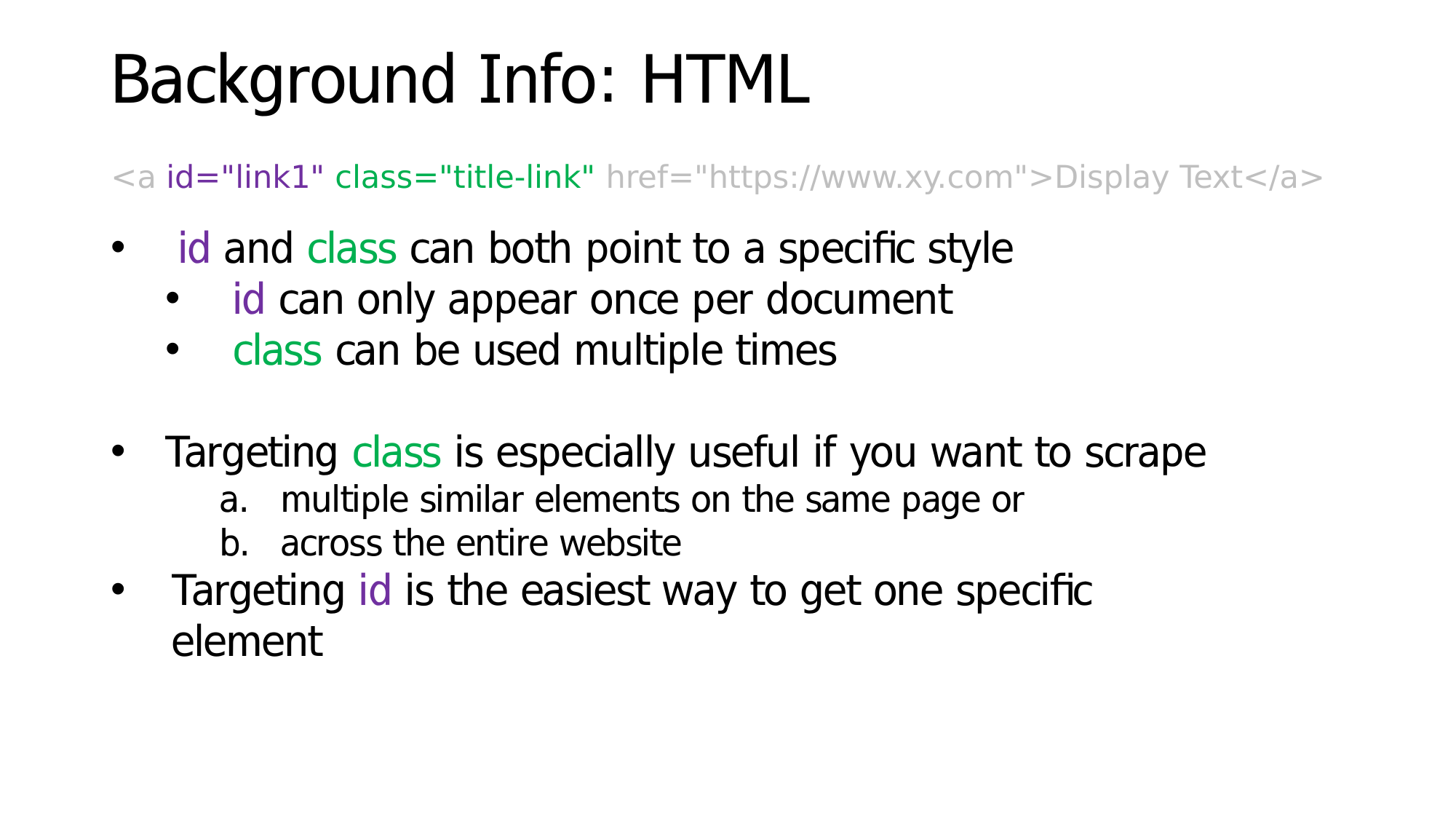

# Background Info: HTML
<a id="link1" class="title-link" href="https://www.xy.com">Display Text</a>
 id and class can both point to a specific style
 id can only appear once per document
 class can be used multiple times

Targeting class is especially useful if you want to scrape
multiple similar elements on the same page or
across the entire website
Targeting id is the easiest way to get one specific element